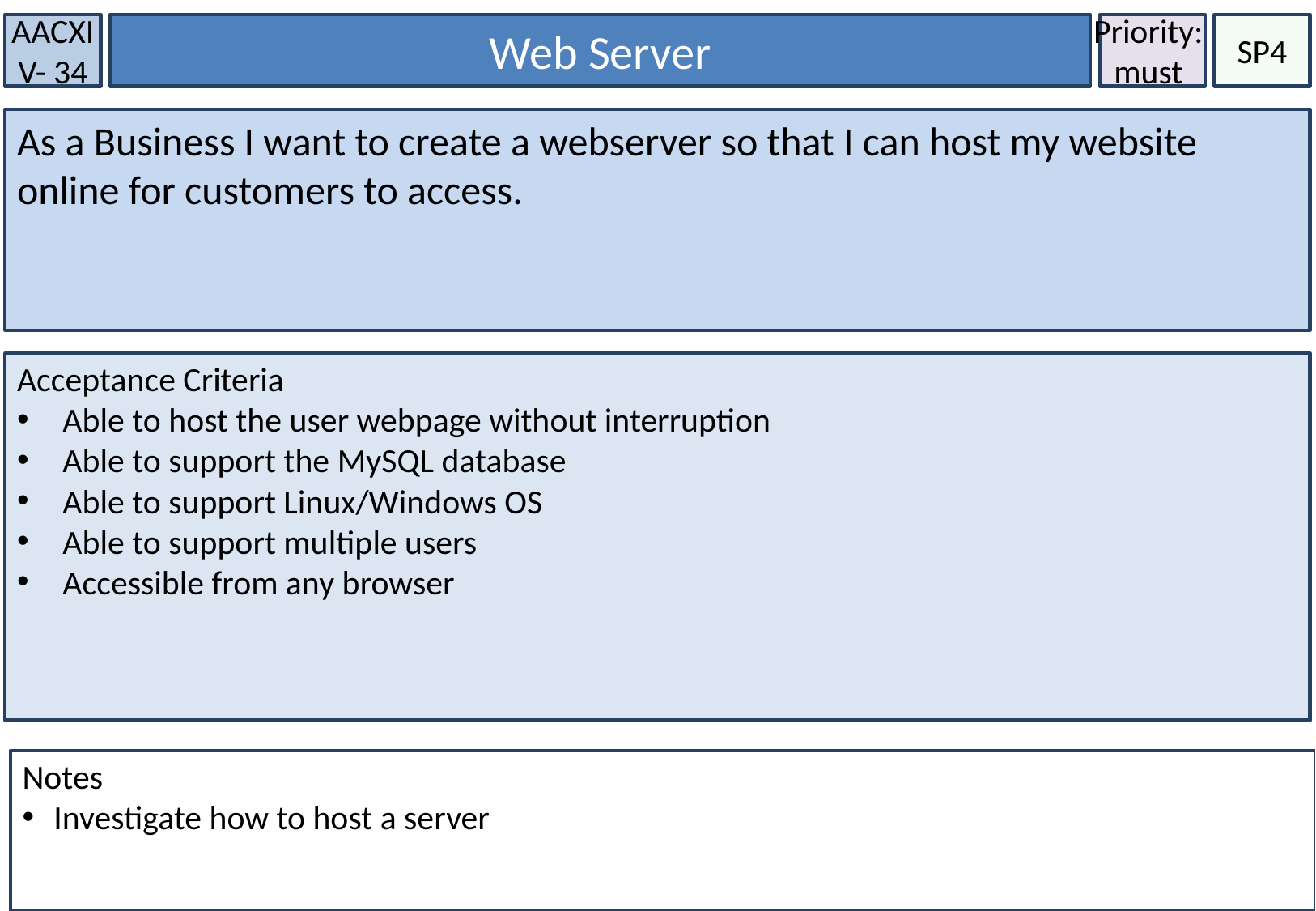

AACXIV- 34
Web Server
Priority:
must
SP4
As a Business I want to create a webserver so that I can host my website online for customers to access.
Acceptance Criteria
Able to host the user webpage without interruption
Able to support the MySQL database
Able to support Linux/Windows OS
Able to support multiple users
Accessible from any browser
Notes
 Investigate how to host a server